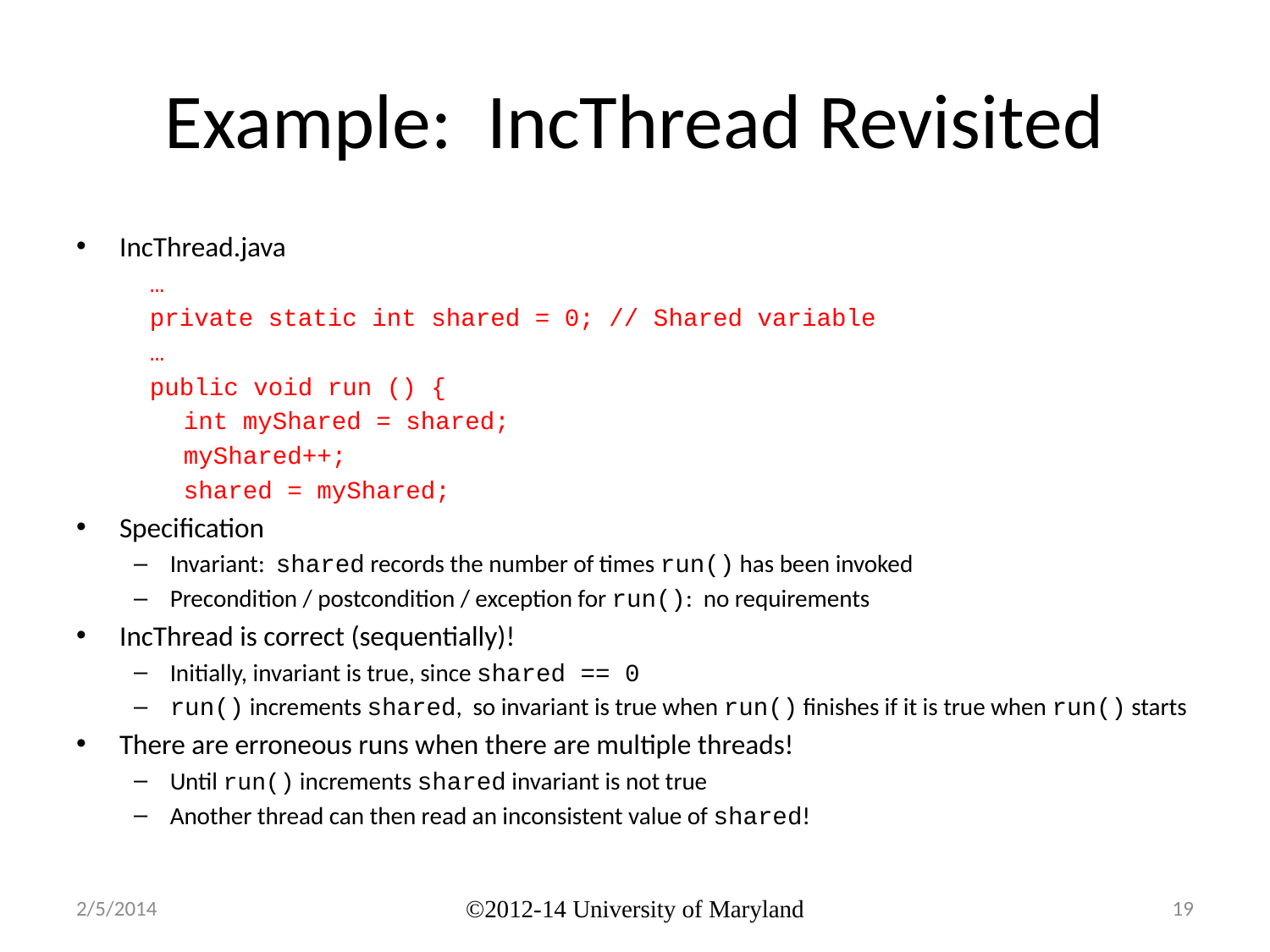

# Example:  IncThread Revisited
IncThread.java
  …
  private static int shared = 0; // Shared variable
  …
  public void run () {
	int myShared = shared;
	myShared++;
	shared = myShared;
Specification
Invariant:  shared records the number of times run() has been invoked
Precondition / postcondition / exception for run():  no requirements
IncThread is correct (sequentially)!
Initially, invariant is true, since shared == 0
run() increments shared,  so invariant is true when run() finishes if it is true when run() starts
There are erroneous runs when there are multiple threads!
Until run() increments shared invariant is not true
Another thread can then read an inconsistent value of shared!
2/5/2014
©2012-14 University of Maryland
19